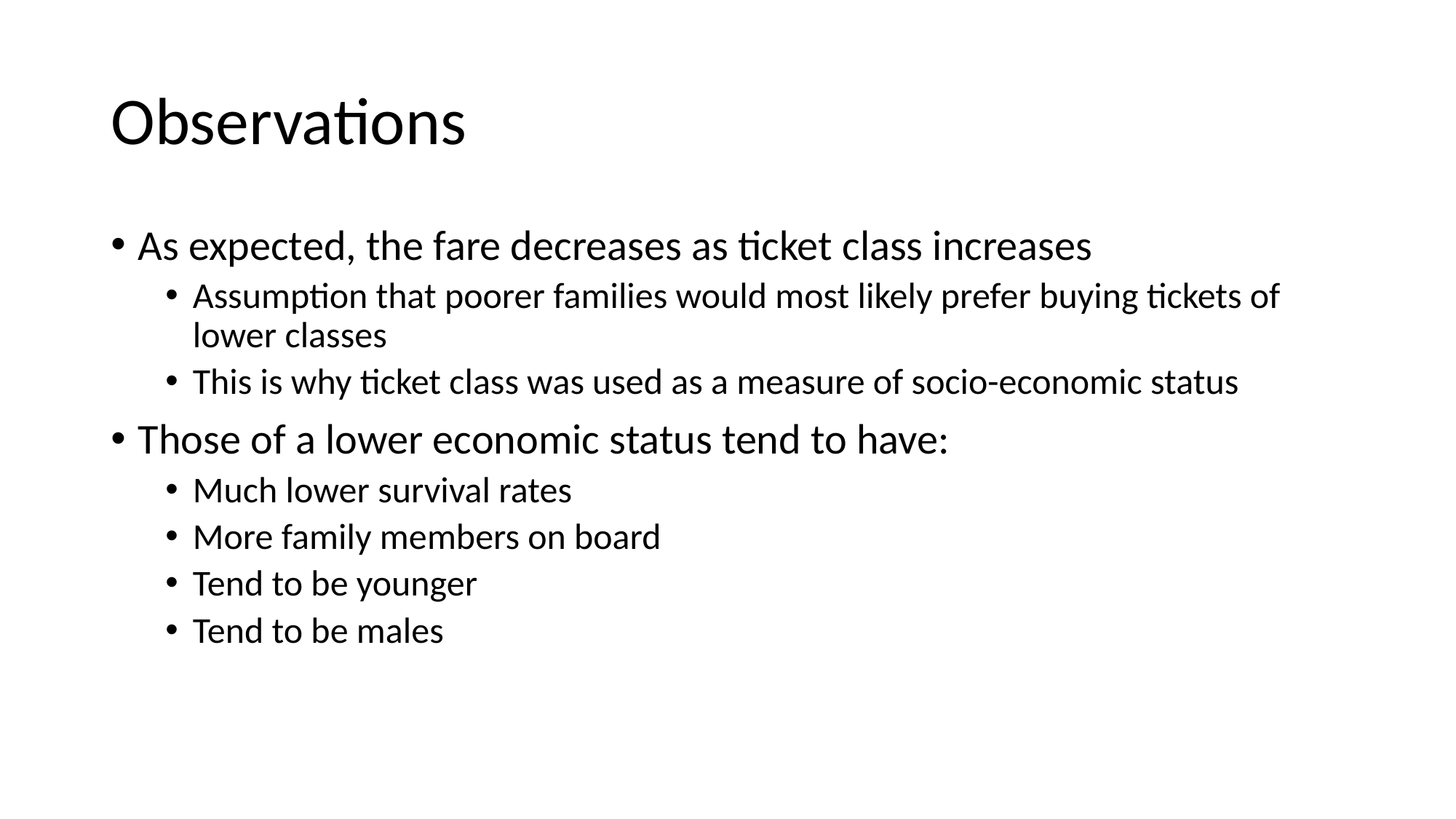

# Observations
As expected, the fare decreases as ticket class increases
Assumption that poorer families would most likely prefer buying tickets of lower classes
This is why ticket class was used as a measure of socio-economic status
Those of a lower economic status tend to have:
Much lower survival rates
More family members on board
Tend to be younger
Tend to be males